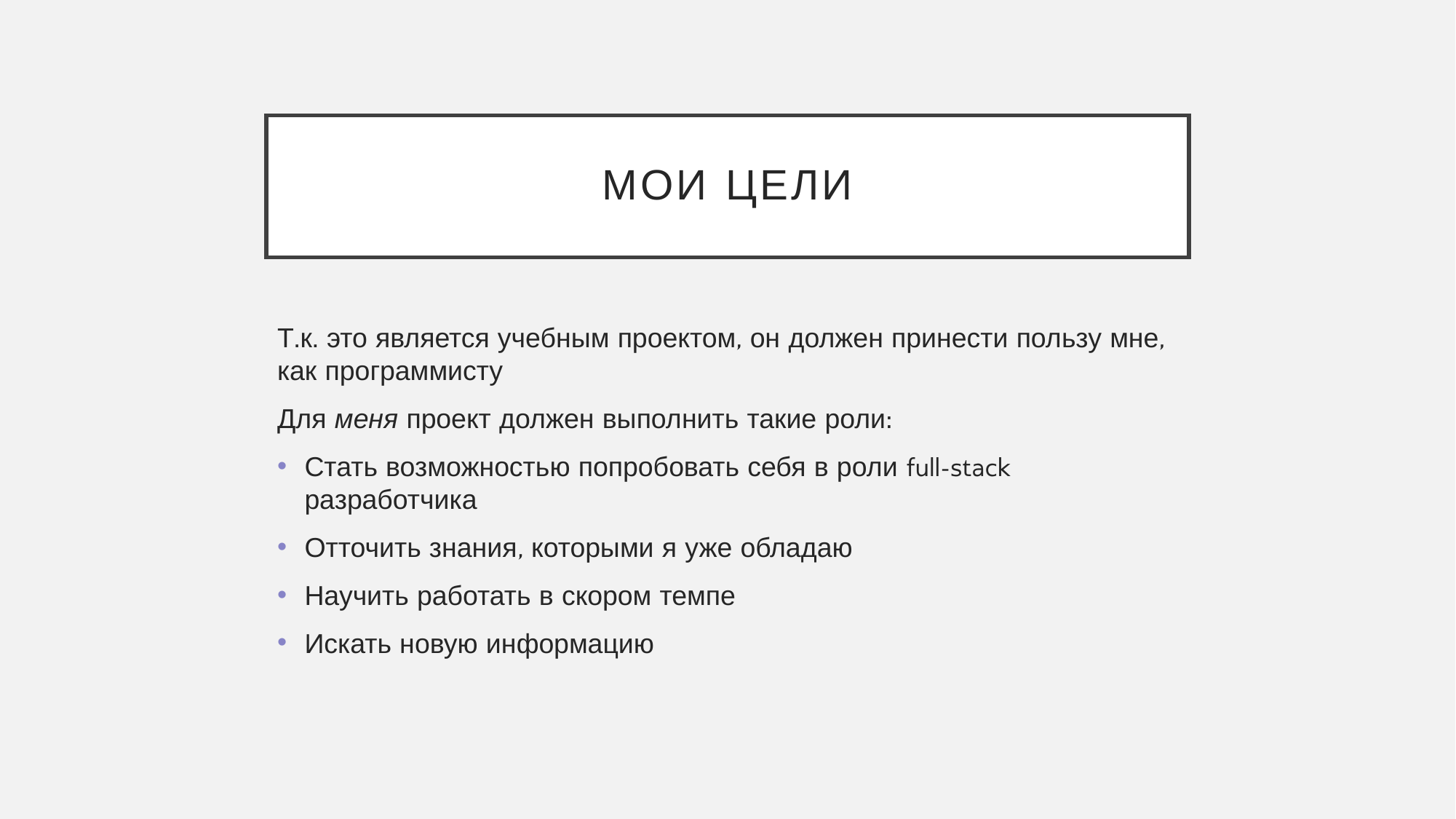

# Мои цели
Т.к. это является учебным проектом, он должен принести пользу мне, как программисту
Для меня проект должен выполнить такие роли:
Стать возможностью попробовать себя в роли full-stack разработчика
Отточить знания, которыми я уже обладаю
Научить работать в скором темпе
Искать новую информацию